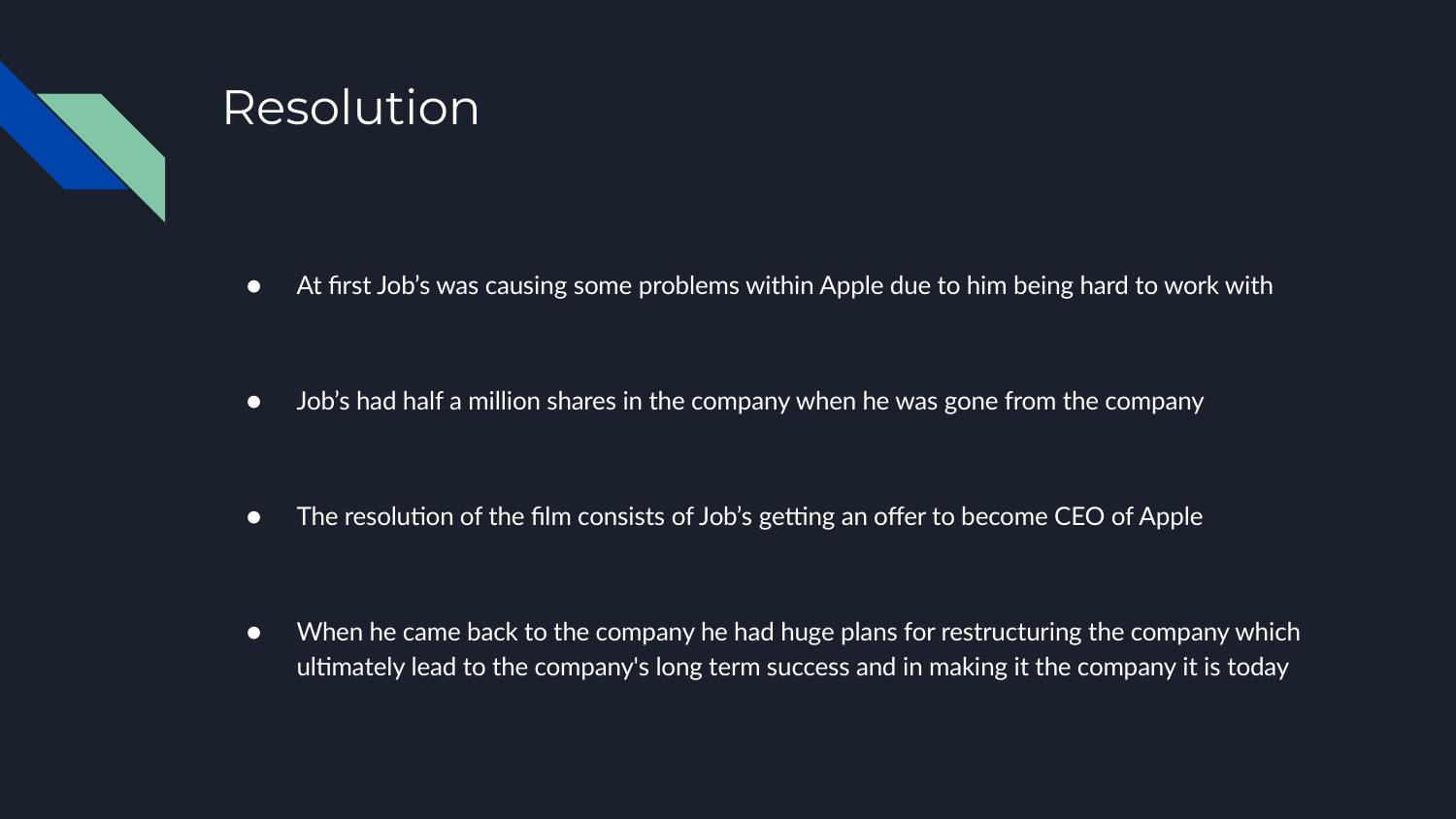

# Resolution
At first Job’s was causing some problems within Apple due to him being hard to work with

Job’s had half a million shares in the company when he was gone from the company

The resolution of the film consists of Job’s getting an offer to become CEO of Apple

When he came back to the company he had huge plans for restructuring the company which ultimately lead to the company's long term success and in making it the company it is today